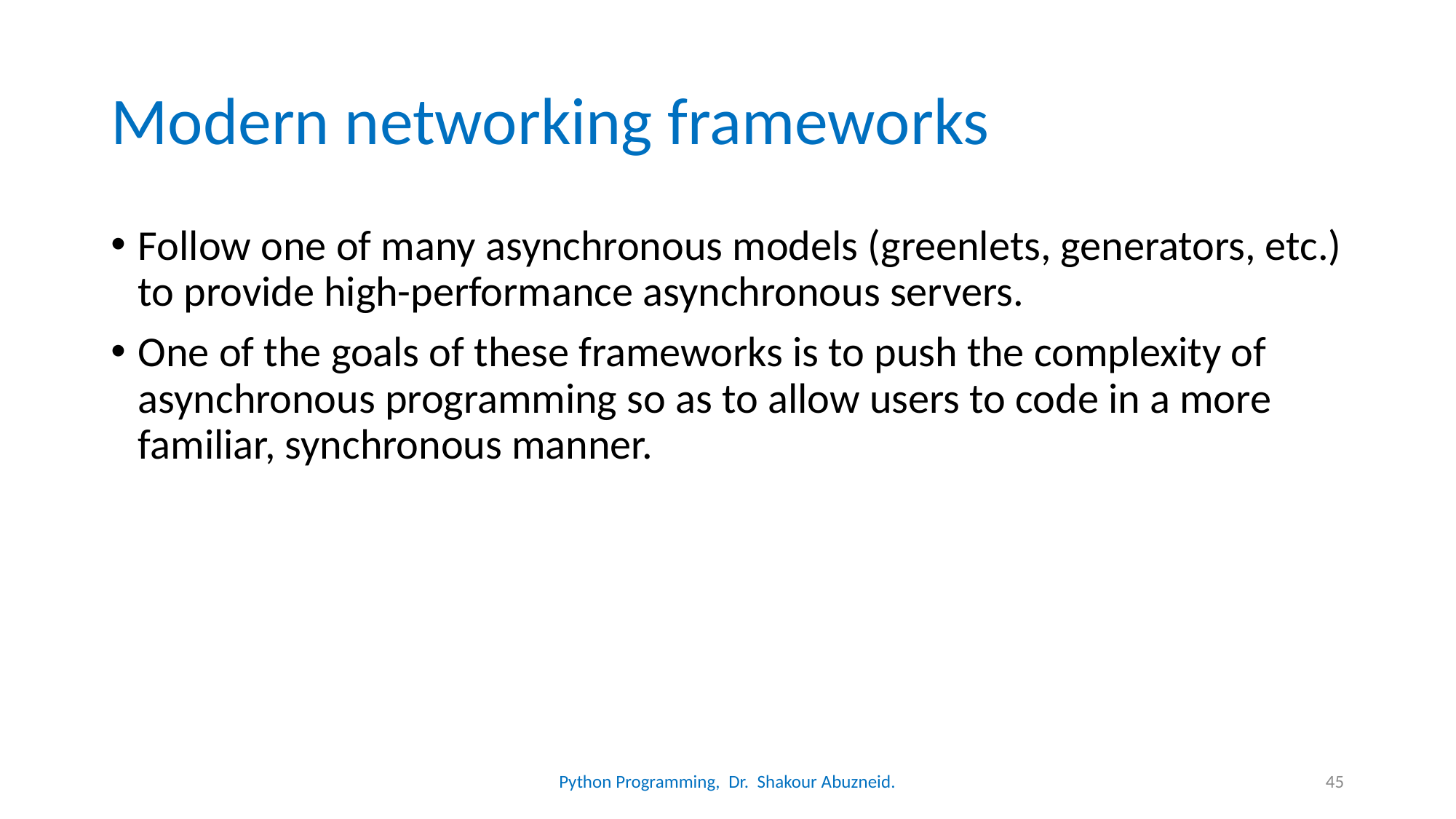

# Modern networking frameworks
Follow one of many asynchronous models (greenlets, generators, etc.) to provide high-performance asynchronous servers.
One of the goals of these frameworks is to push the complexity of asynchronous programming so as to allow users to code in a more familiar, synchronous manner.
Python Programming,  Dr.  Shakour Abuzneid.
45